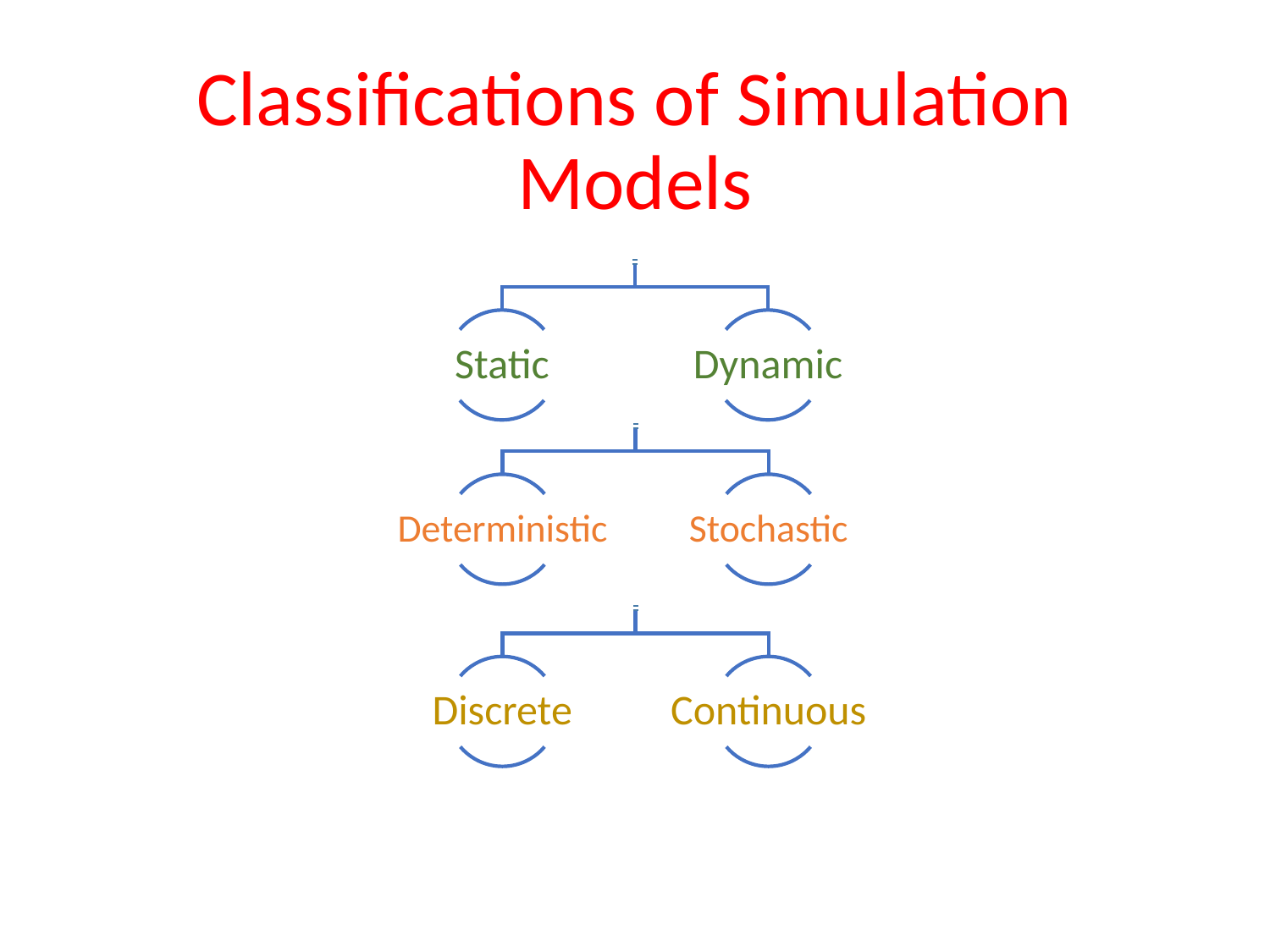

# Classifications of Simulation Models

Static
Dynamic

Deterministic
Stochastic

Discrete
Continuous